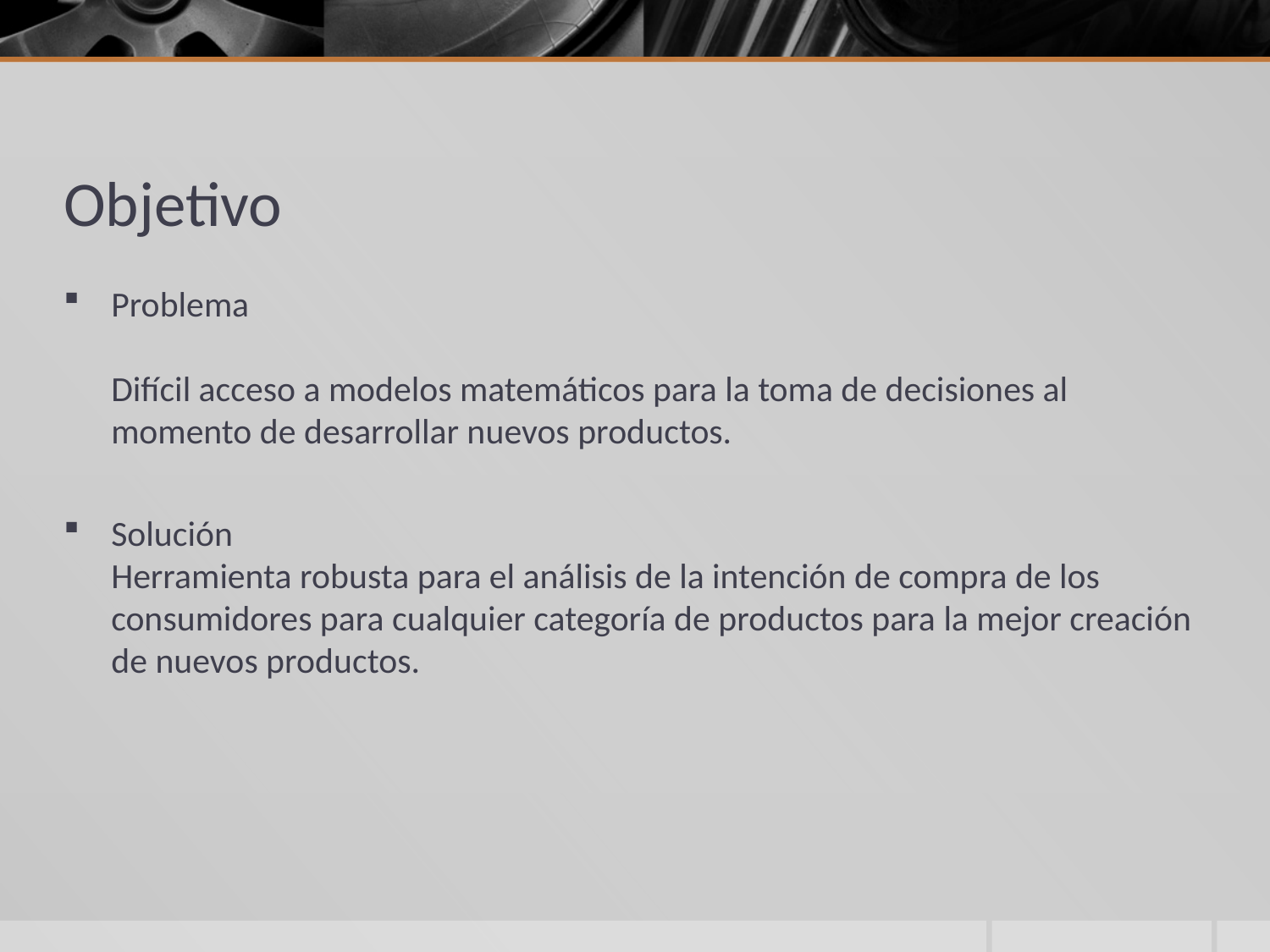

# Objetivo
Problema
Difícil acceso a modelos matemáticos para la toma de decisiones al momento de desarrollar nuevos productos.
Solución
Herramienta robusta para el análisis de la intención de compra de los consumidores para cualquier categoría de productos para la mejor creación de nuevos productos.